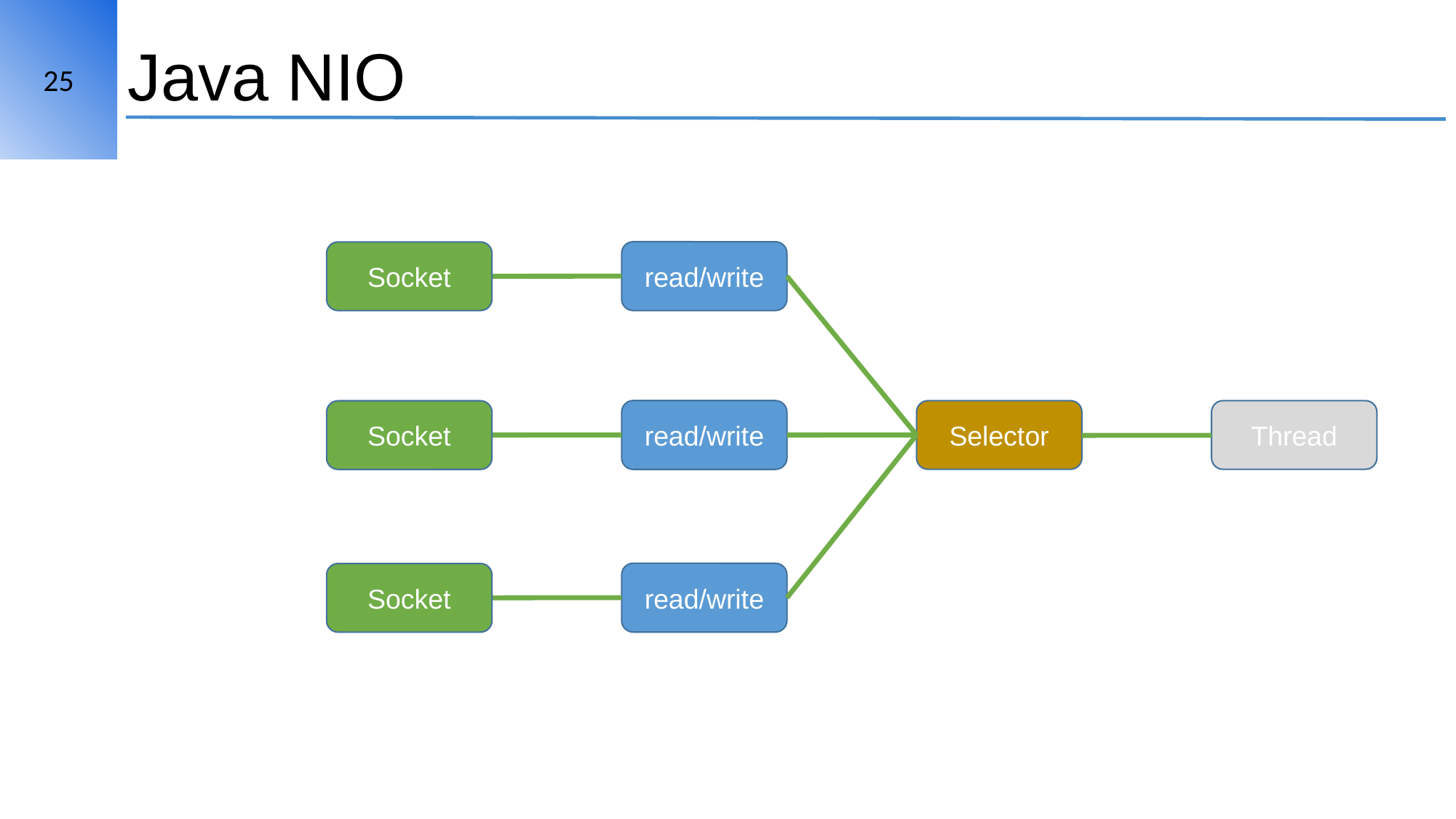

25
# Java NIO

read/write
Socket
read/write
Selector
Thread
Socket
read/write
Socket